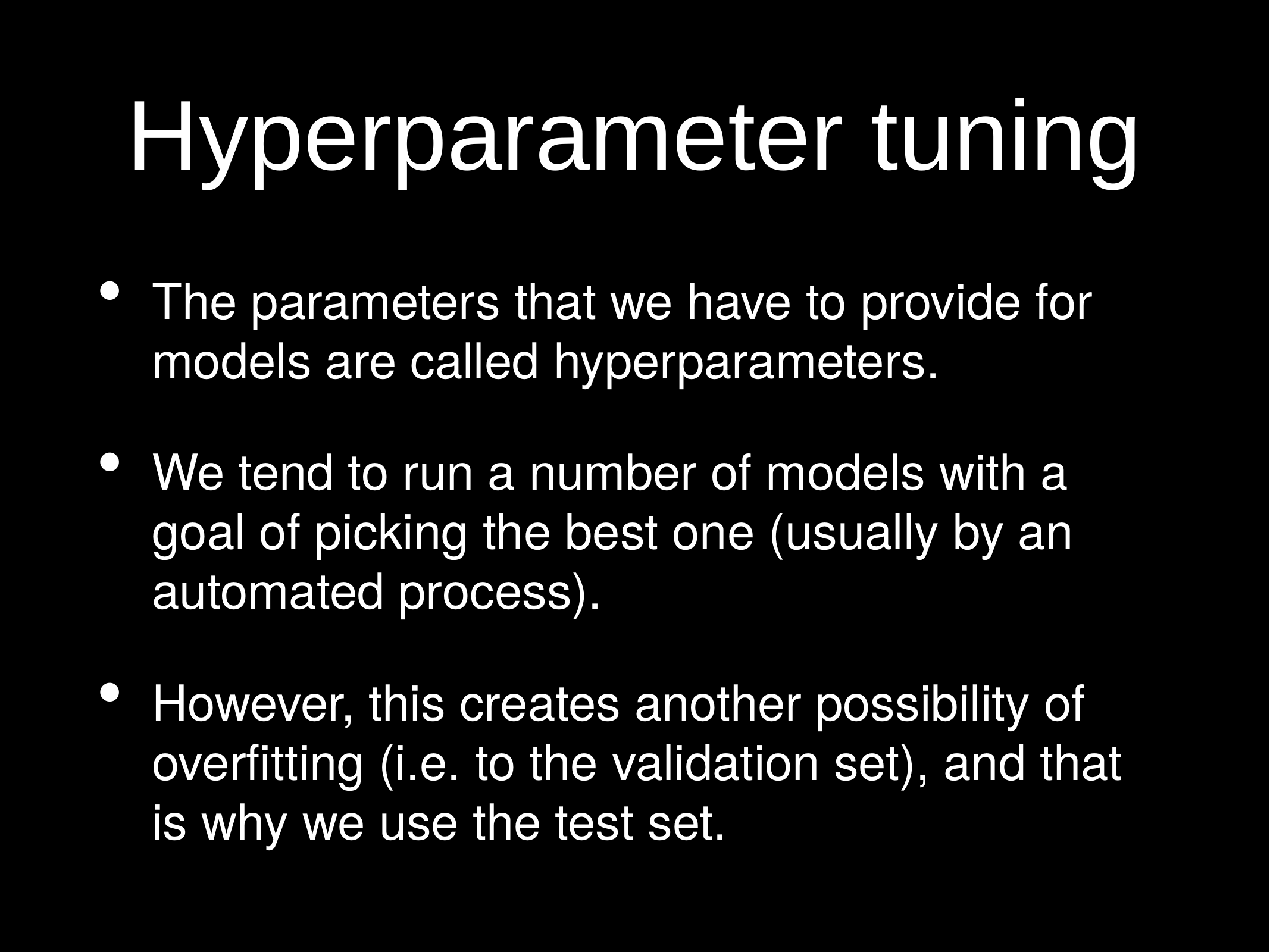

# Hyperparameter tuning
The parameters that we have to provide for models are called hyperparameters.
We tend to run a number of models with a goal of picking the best one (usually by an automated process).
However, this creates another possibility of overfitting (i.e. to the validation set), and that is why we use the test set.